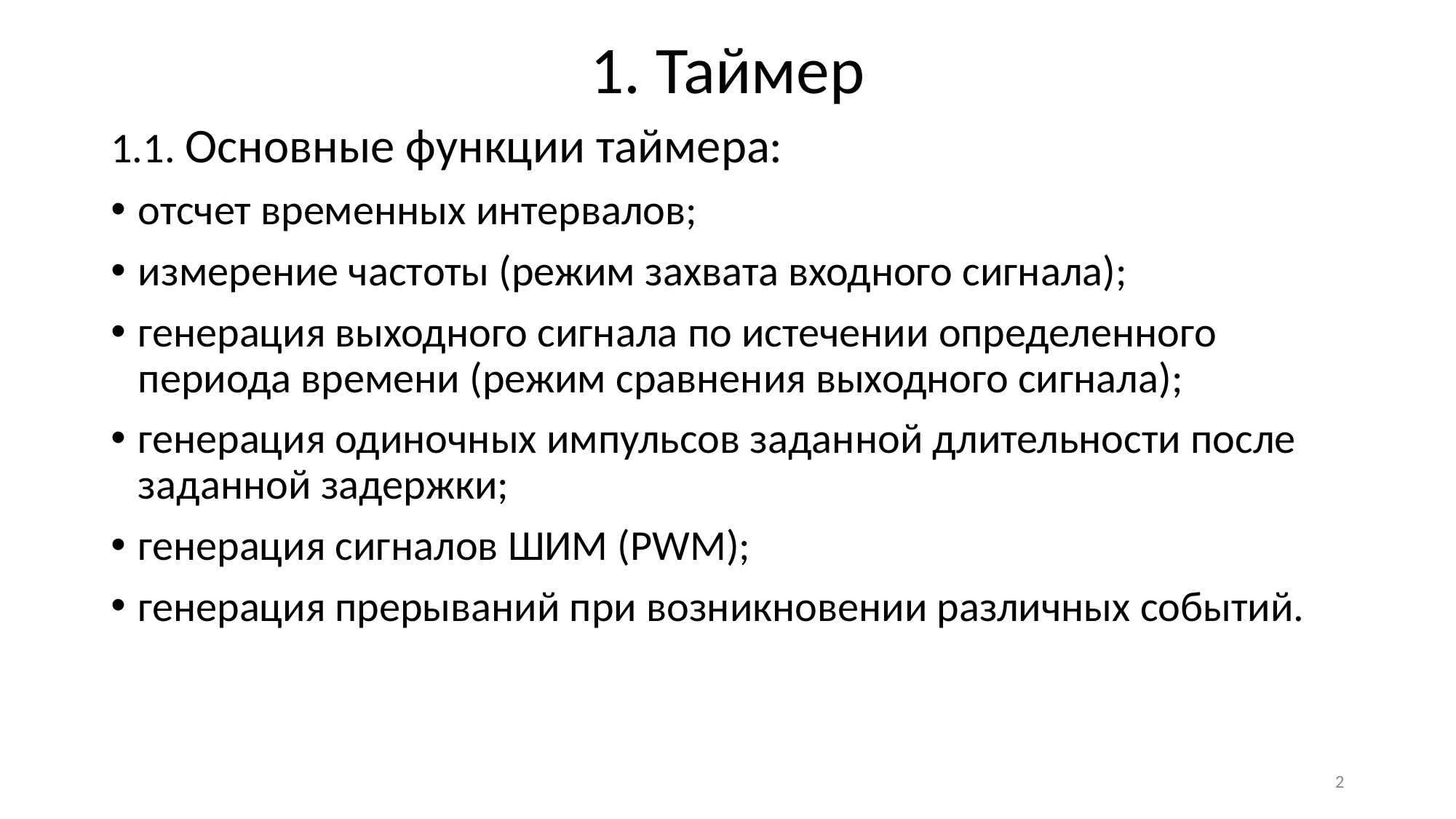

# 1. Таймер
1.1. Основные функции таймера:
отсчет временных интервалов;
измерение частоты (режим захвата входного сигнала);
генерация выходного сигнала по истечении определенного периода времени (режим сравнения выходного сигнала);
генерация одиночных импульсов заданной длительности после заданной задержки;
генерация сигналов ШИМ (PWM);
генерация прерываний при возникновении различных событий.
2